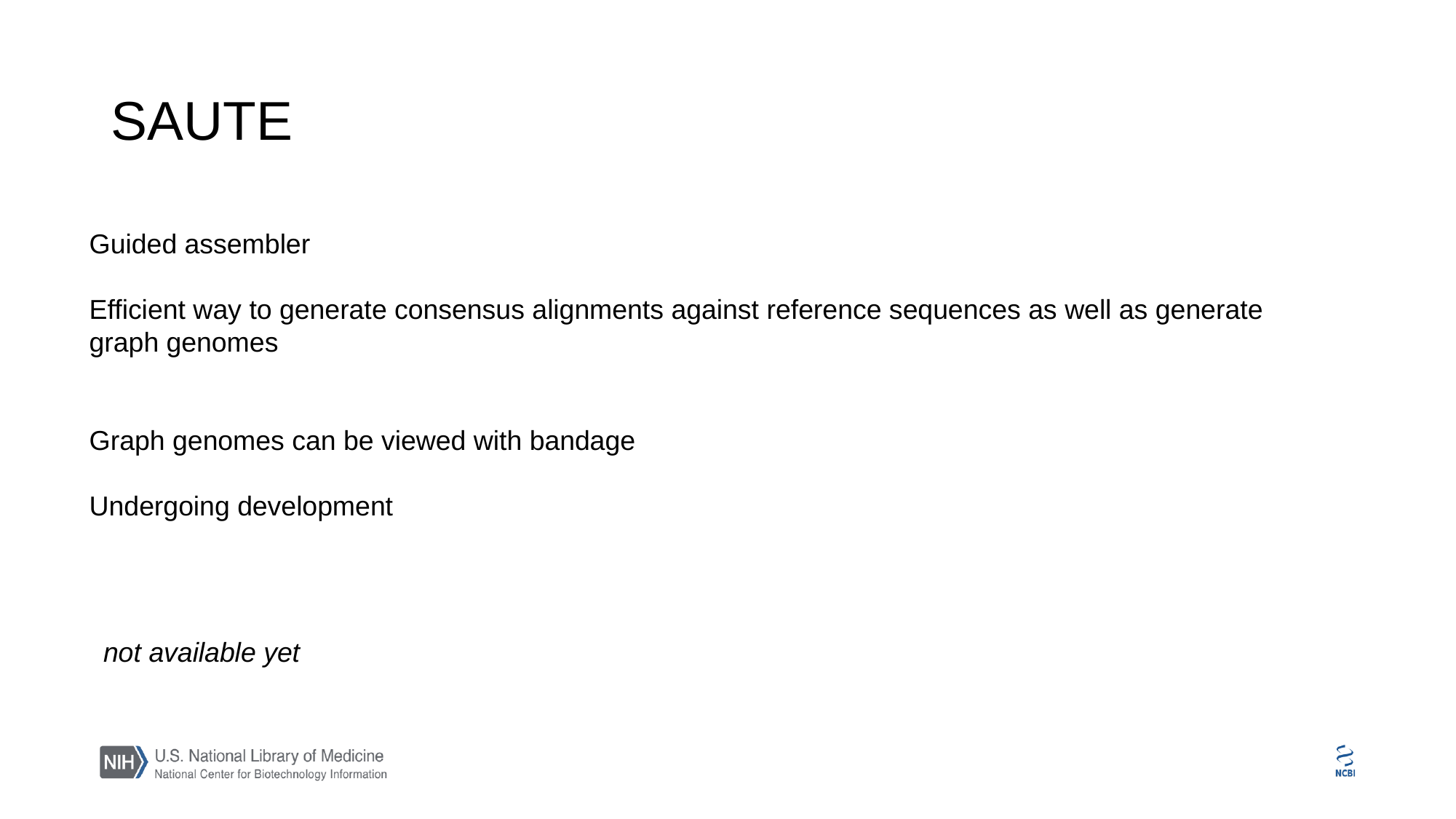

# SAUTE
Guided assembler

Efficient way to generate consensus alignments against reference sequences as well as generate
graph genomes

Graph genomes can be viewed with bandage

Undergoing development
not available yet